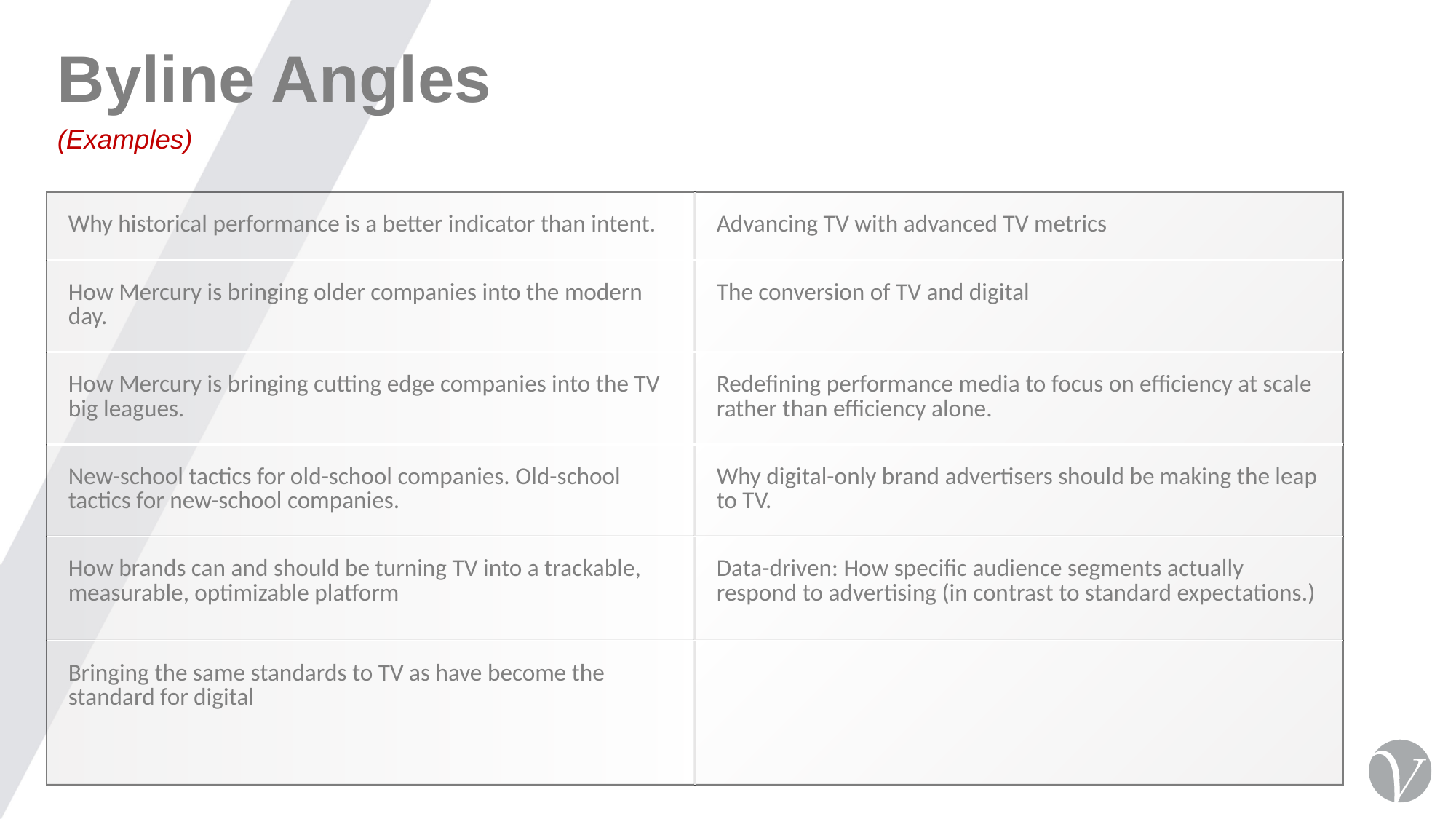

# Byline Angles
(Examples)
| Why historical performance is a better indicator than intent. | Advancing TV with advanced TV metrics |
| --- | --- |
| How Mercury is bringing older companies into the modern day. | The conversion of TV and digital |
| How Mercury is bringing cutting edge companies into the TV big leagues. | Redefining performance media to focus on efficiency at scale rather than efficiency alone. |
| New-school tactics for old-school companies. Old-school tactics for new-school companies. | Why digital-only brand advertisers should be making the leap to TV. |
| How brands can and should be turning TV into a trackable, measurable, optimizable platform | Data-driven: How specific audience segments actually respond to advertising (in contrast to standard expectations.) |
| Bringing the same standards to TV as have become the standard for digital |  |